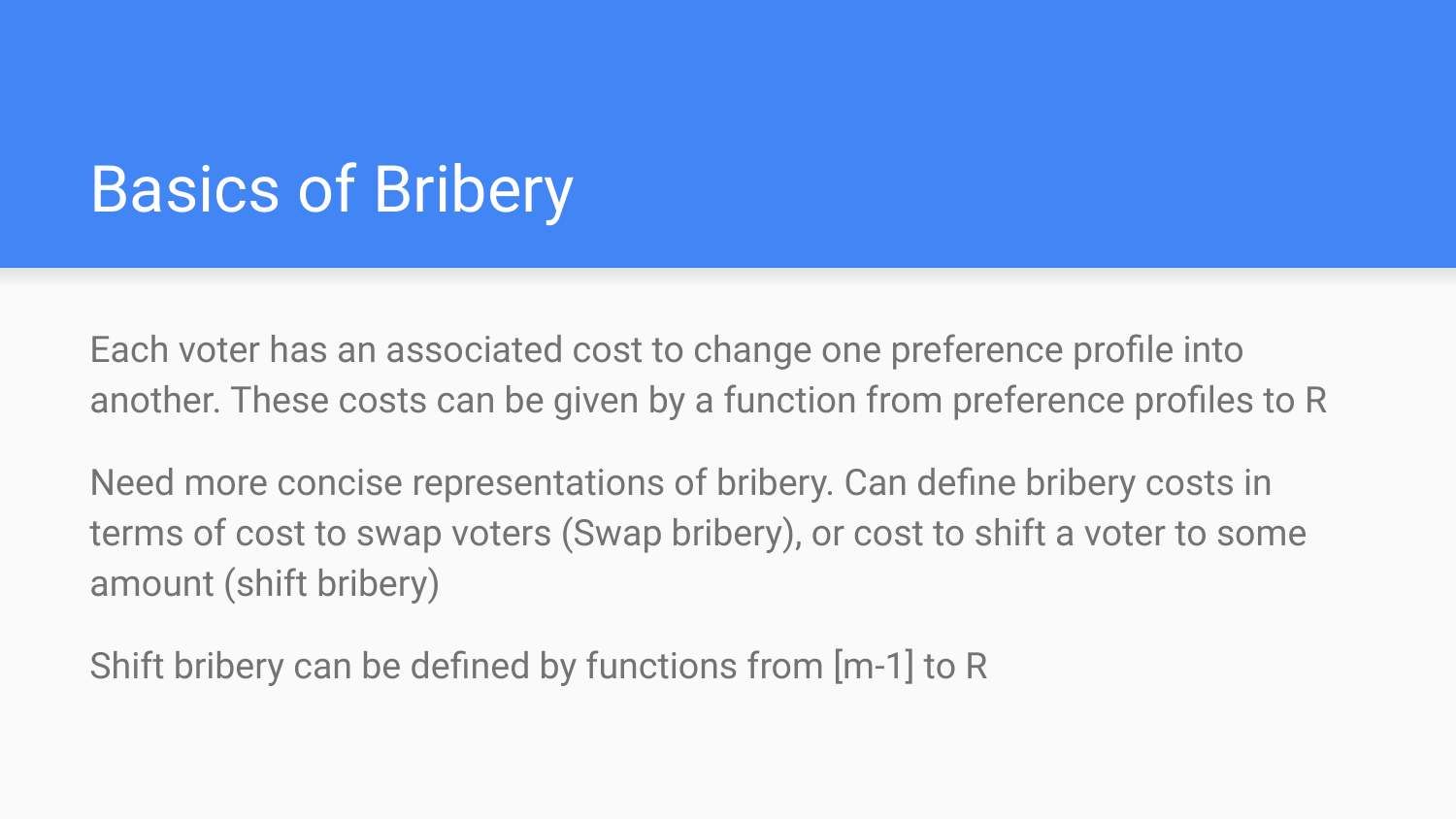

# Basics of Bribery
Each voter has an associated cost to change one preference profile into another. These costs can be given by a function from preference profiles to R
Need more concise representations of bribery. Can define bribery costs in terms of cost to swap voters (Swap bribery), or cost to shift a voter to some amount (shift bribery)
Shift bribery can be defined by functions from [m-1] to R